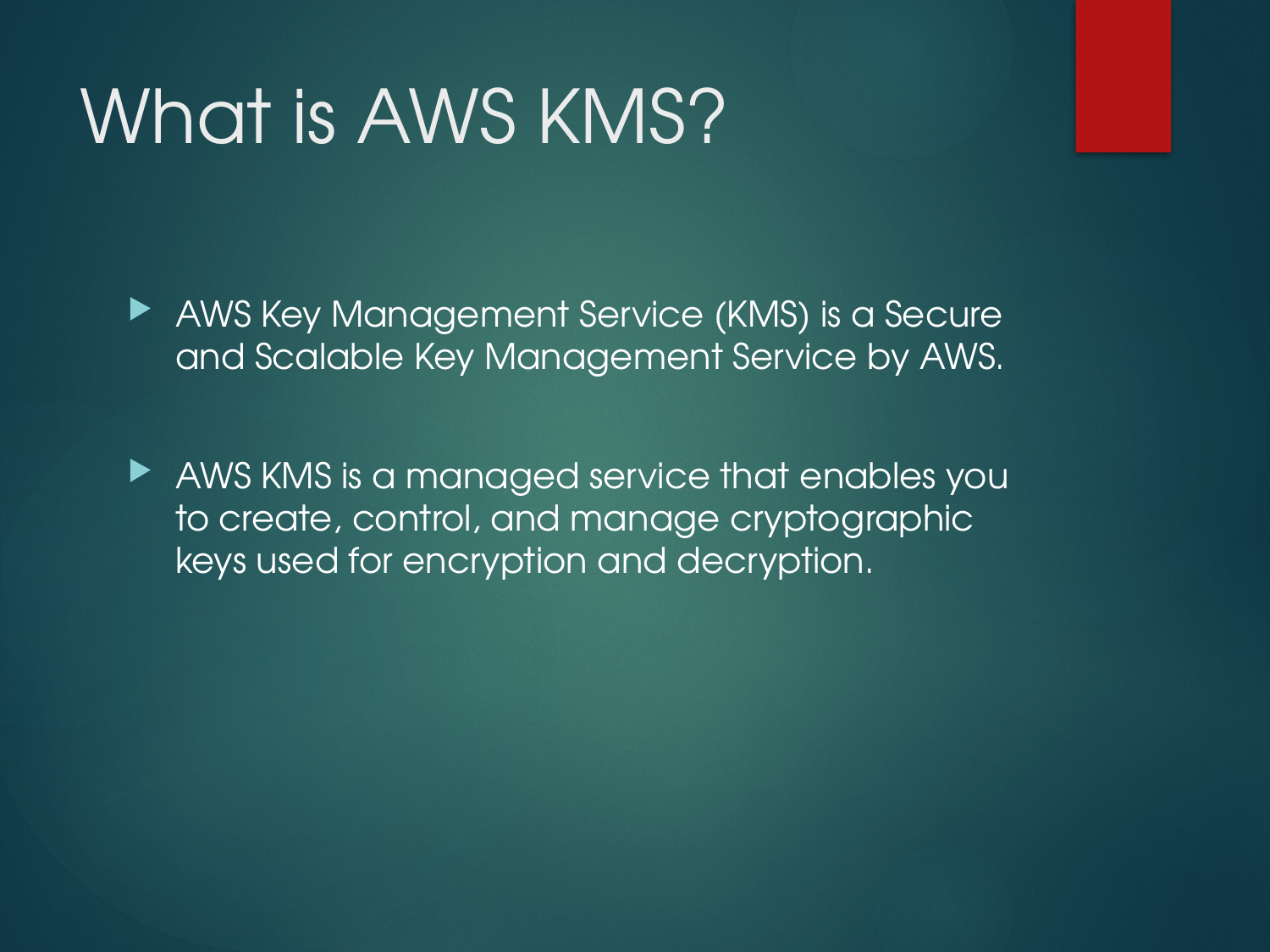

# What is AWS KMS?
AWS Key Management Service (KMS) is a Secure and Scalable Key Management Service by AWS.

AWS KMS is a managed service that enables you to create, control, and manage cryptographic keys used for encryption and decryption.